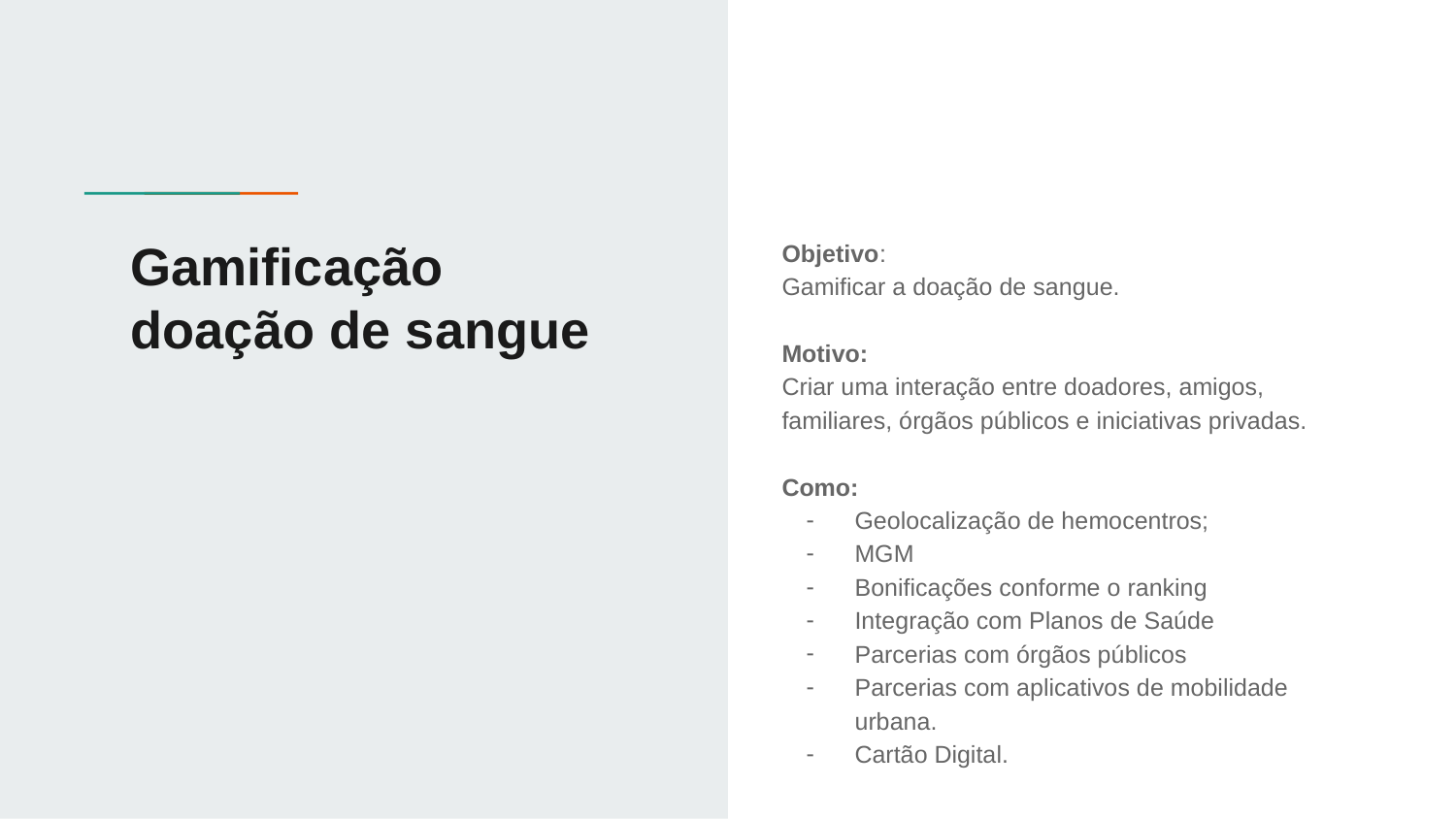

# Gamificação
doação de sangue
Objetivo:
Gamificar a doação de sangue.

Motivo:
Criar uma interação entre doadores, amigos, familiares, órgãos públicos e iniciativas privadas.

Como:
Geolocalização de hemocentros;
MGM
Bonificações conforme o ranking
Integração com Planos de Saúde
Parcerias com órgãos públicos
Parcerias com aplicativos de mobilidade urbana.
Cartão Digital.